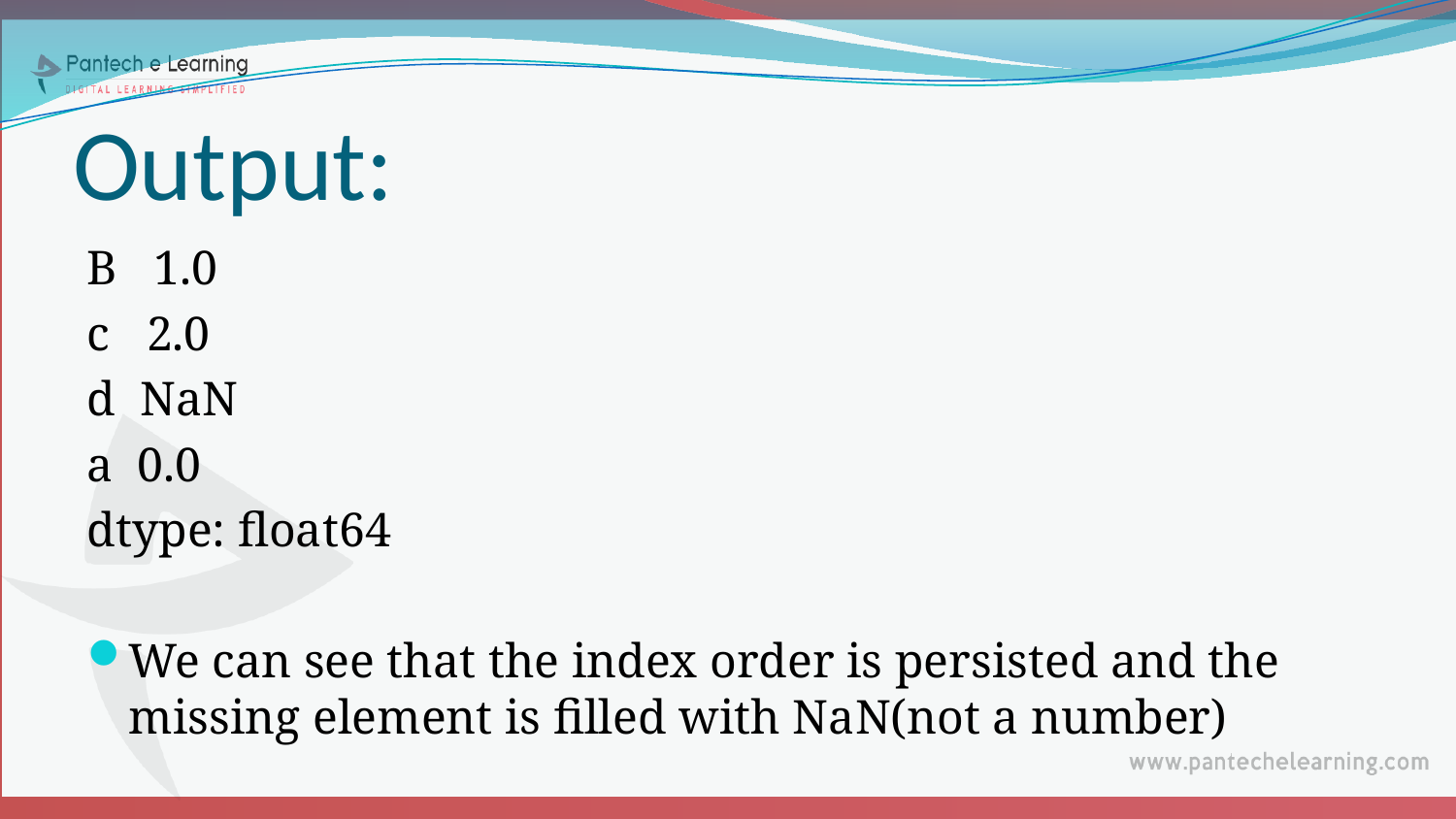

# Output:
B   1.0
c   2.0
d  NaN
a  0.0
dtype: float64

We can see that the index order is persisted and the missing element is filled with NaN(not a number)